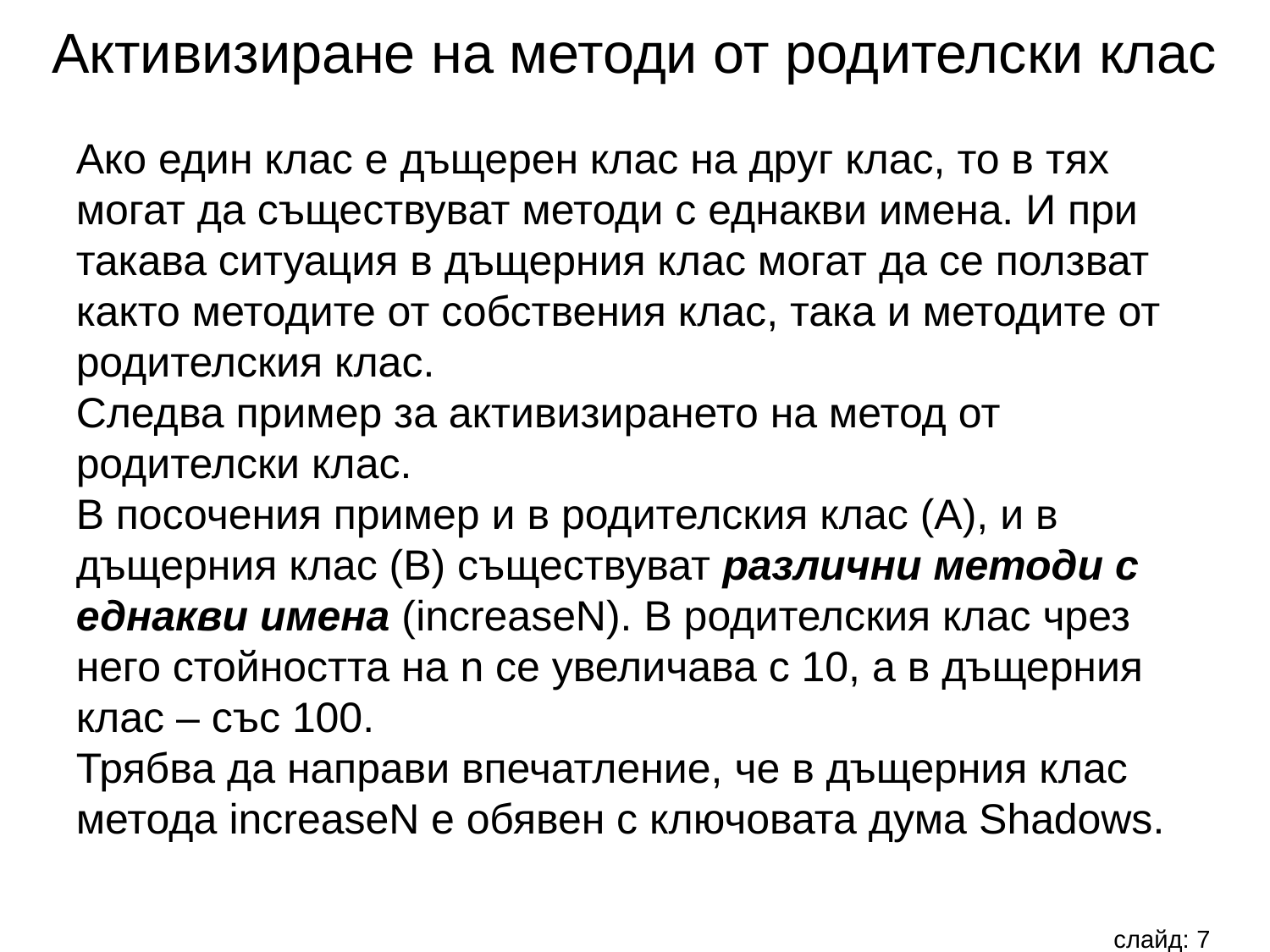

Активизиране на методи от родителски клас
Ако един клас е дъщерен клас на друг клас, то в тях могат да съществуват методи с еднакви имена. И при такава ситуация в дъщерния клас могат да се ползват както методите от собствения клас, така и методите от родителския клас.
Следва пример за активизирането на метод от родителски клас.
В посочения пример и в родителския клас (А), и в дъщерния клас (В) съществуват различни методи с еднакви имена (increaseN). В родителския клас чрез него стойността на n се увеличава с 10, а в дъщерния клас – със 100.
Трябва да направи впечатление, че в дъщерния клас метода increaseN е обявен с ключовата дума Shadows.